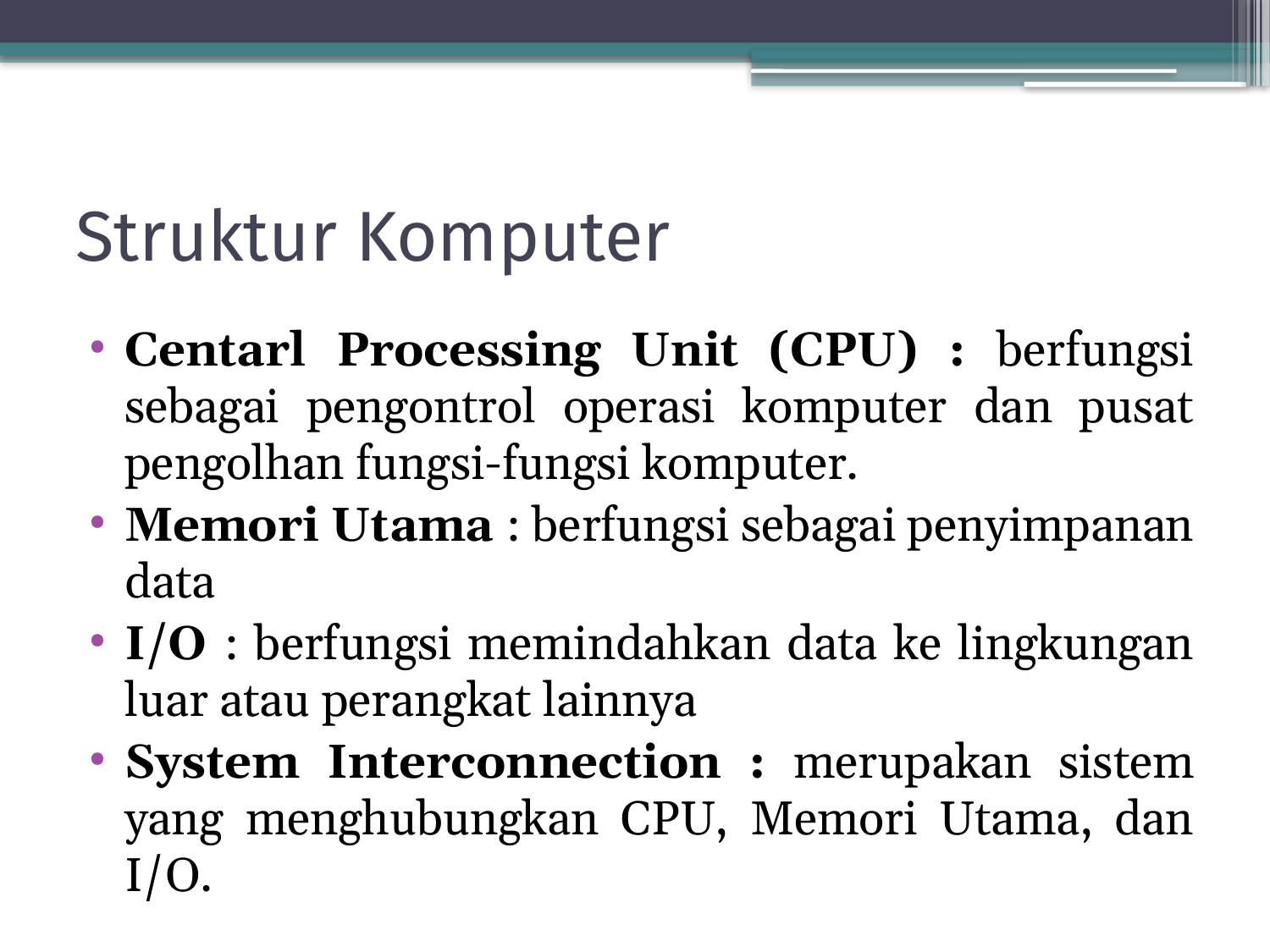

# Struktur Komputer
Centarl Processing Unit (CPU) : berfungsi sebagai pengontrol operasi komputer dan pusat pengolhan fungsi-fungsi komputer.
Memori Utama : berfungsi sebagai penyimpanan data
I/O : berfungsi memindahkan data ke lingkungan luar atau perangkat lainnya
System Interconnection : merupakan sistem yang menghubungkan CPU, Memori Utama, dan I/O.